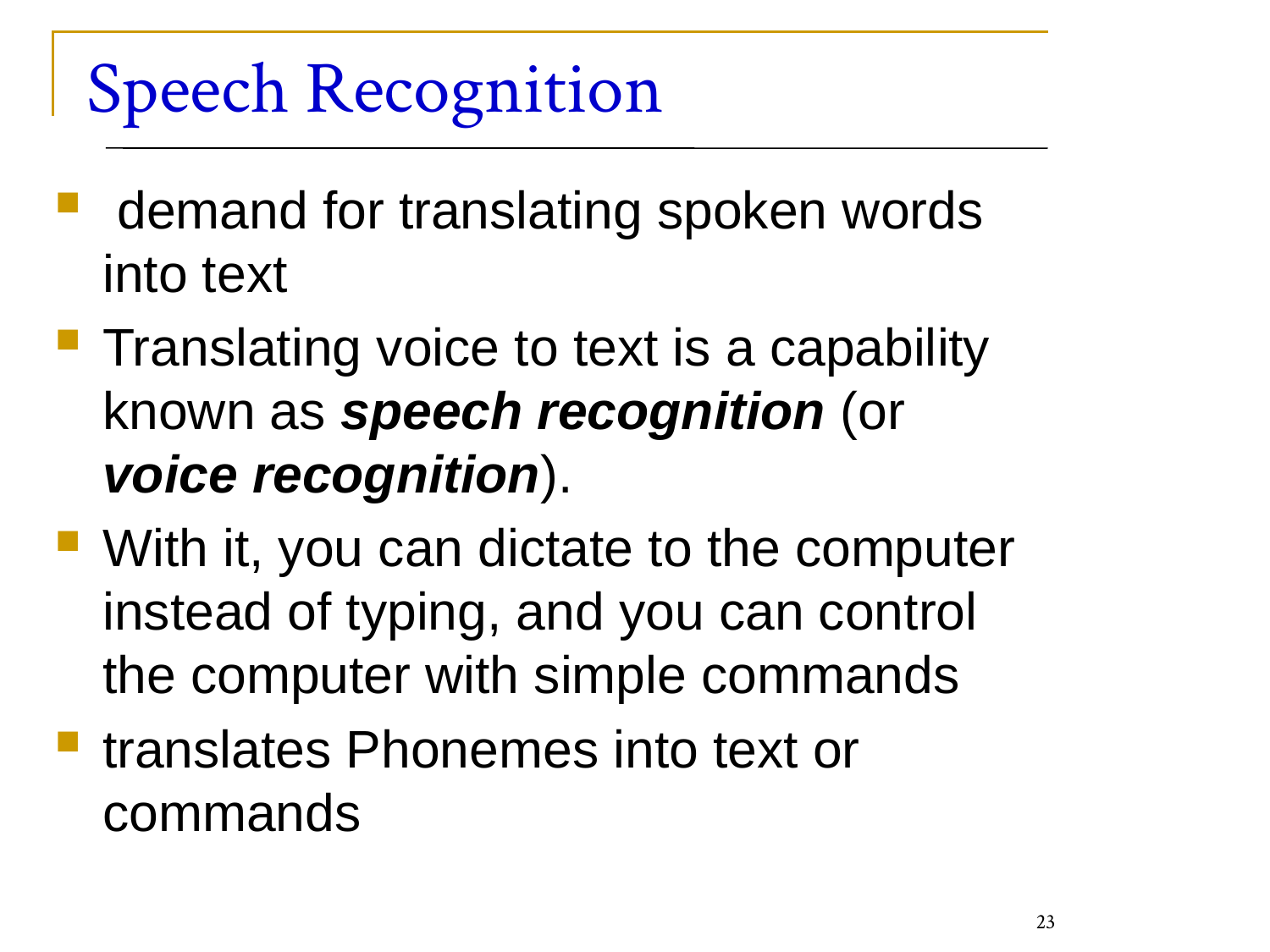

# Speech Recognition
 demand for translating spoken words into text
Translating voice to text is a capability known as speech recognition (or voice recognition).
With it, you can dictate to the computer instead of typing, and you can control the computer with simple commands
translates Phonemes into text or commands

23